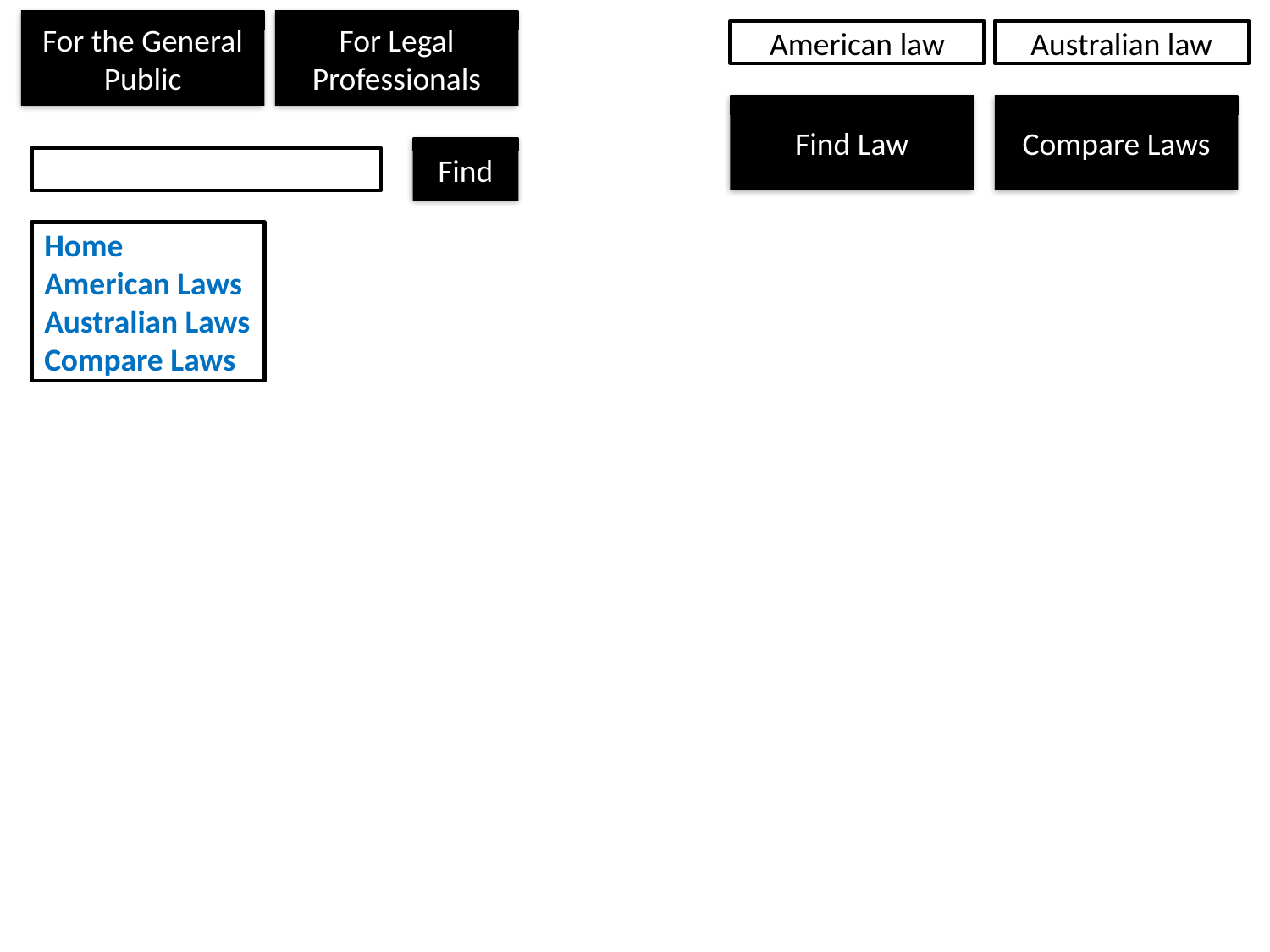

For the General Public
For Legal Professionals
American law
Australian law
Find Law
Compare Laws
Find

Home
American Laws
Australian Laws
Compare Laws